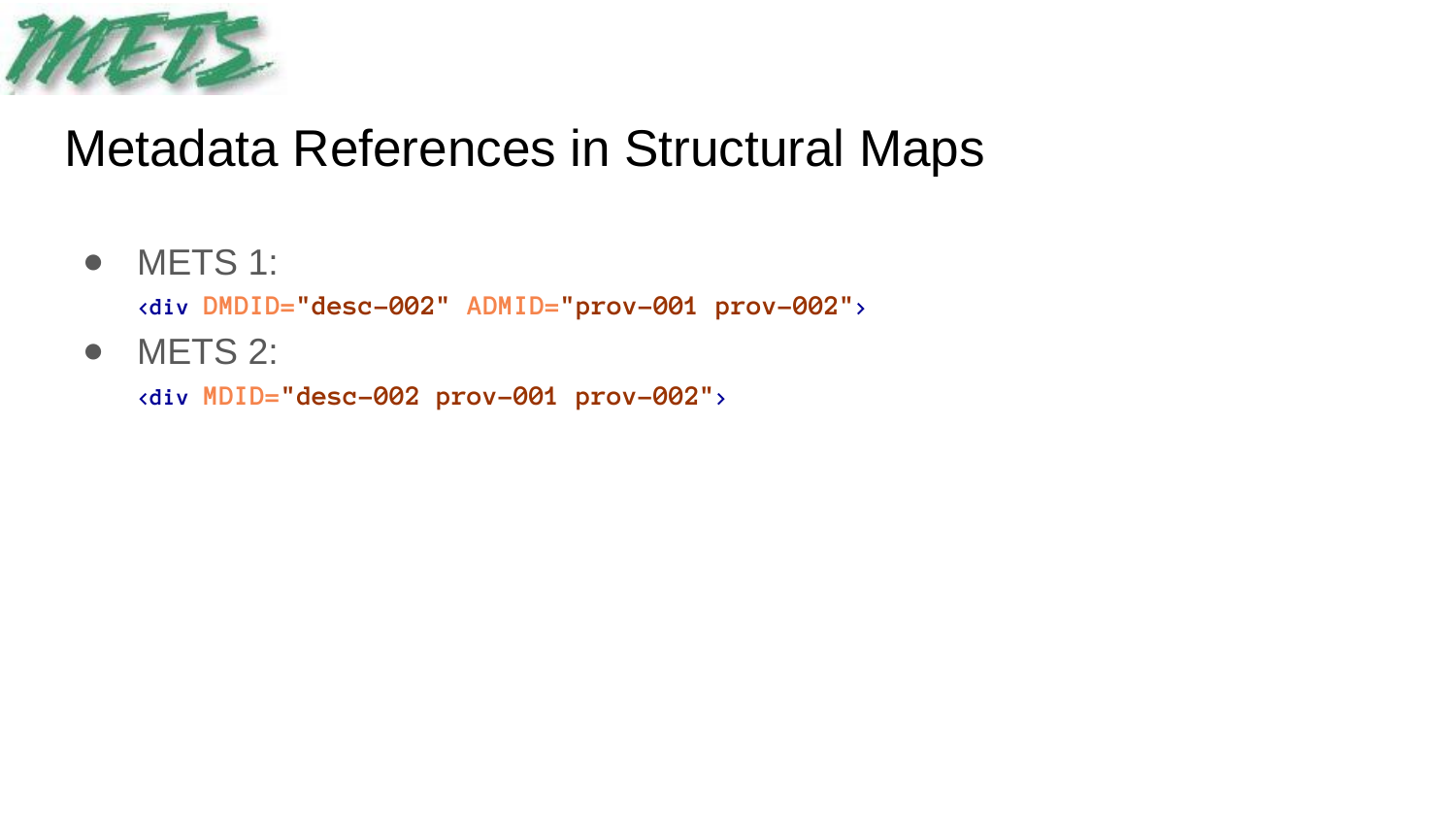

# Metadata References in Structural Maps
METS 1:
<div DMDID="desc-002" ADMID="prov-001 prov-002">
METS 2:
<div MDID="desc-002 prov-001 prov-002">